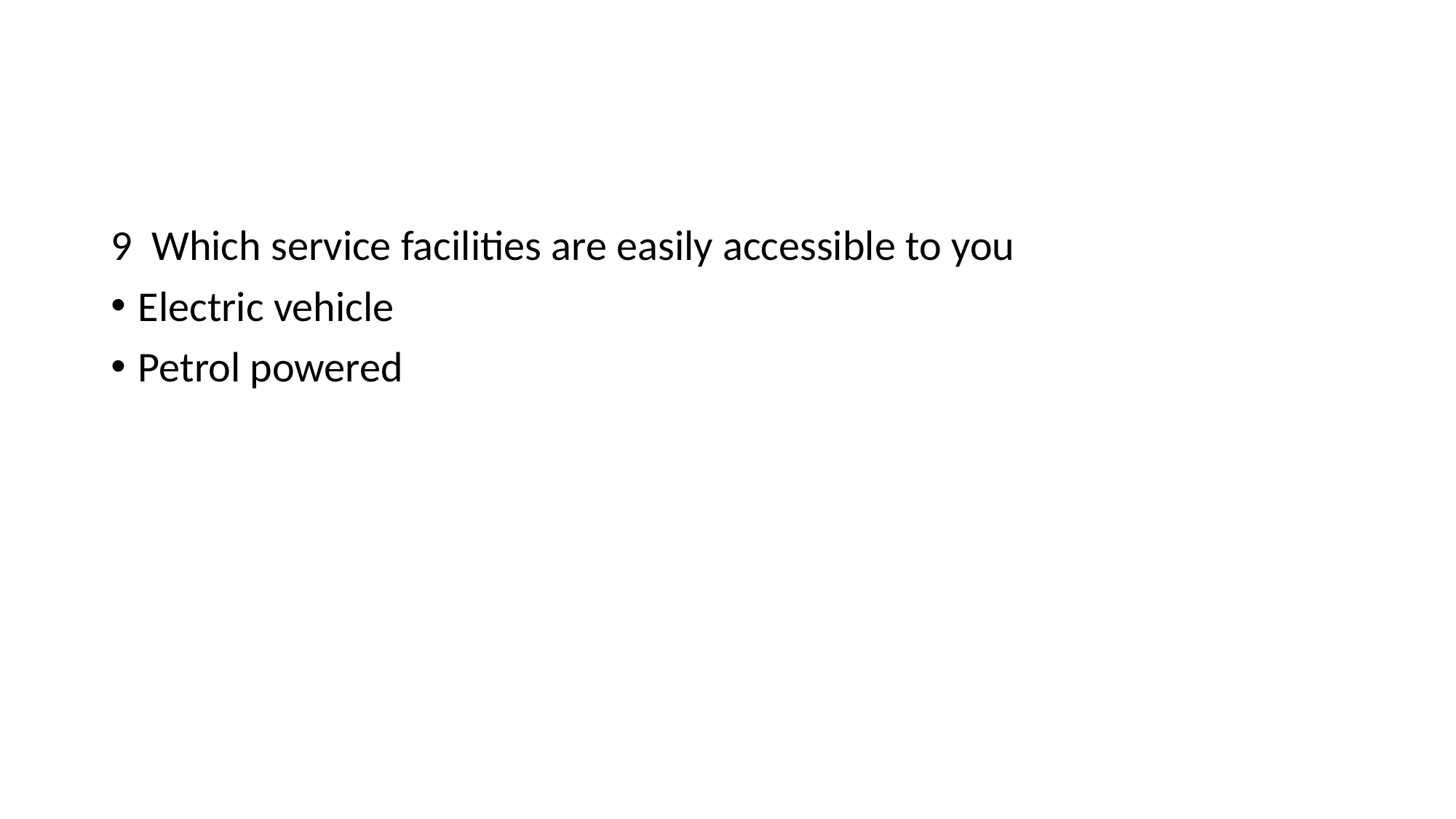

9  Which service facilities are easily accessible to you
Electric vehicle
Petrol powered